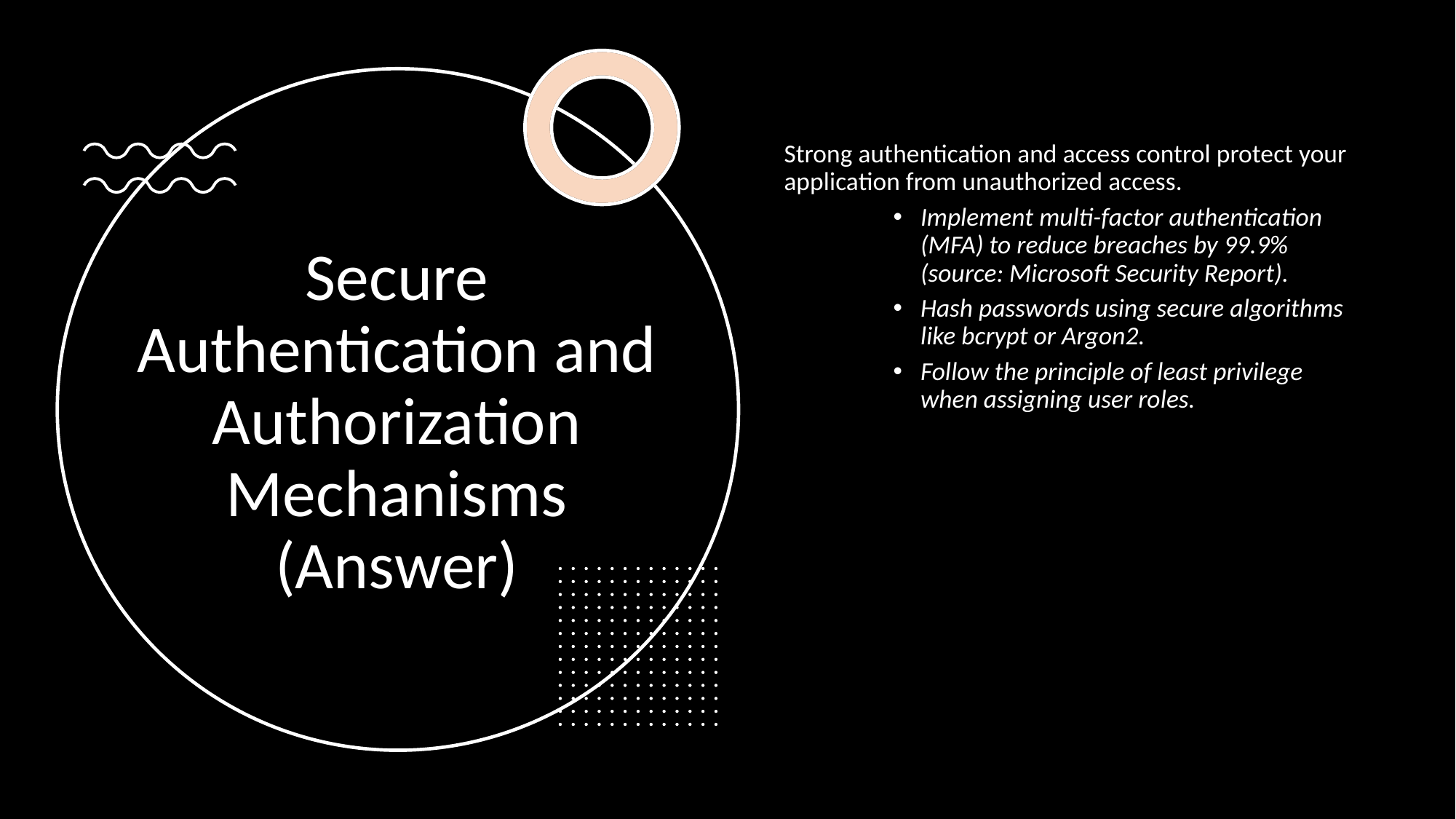

Strong authentication and access control protect your application from unauthorized access.
Implement multi-factor authentication (MFA) to reduce breaches by 99.9% (source: Microsoft Security Report).
Hash passwords using secure algorithms like bcrypt or Argon2.
Follow the principle of least privilege when assigning user roles.

# Secure Authentication and Authorization Mechanisms (Answer)